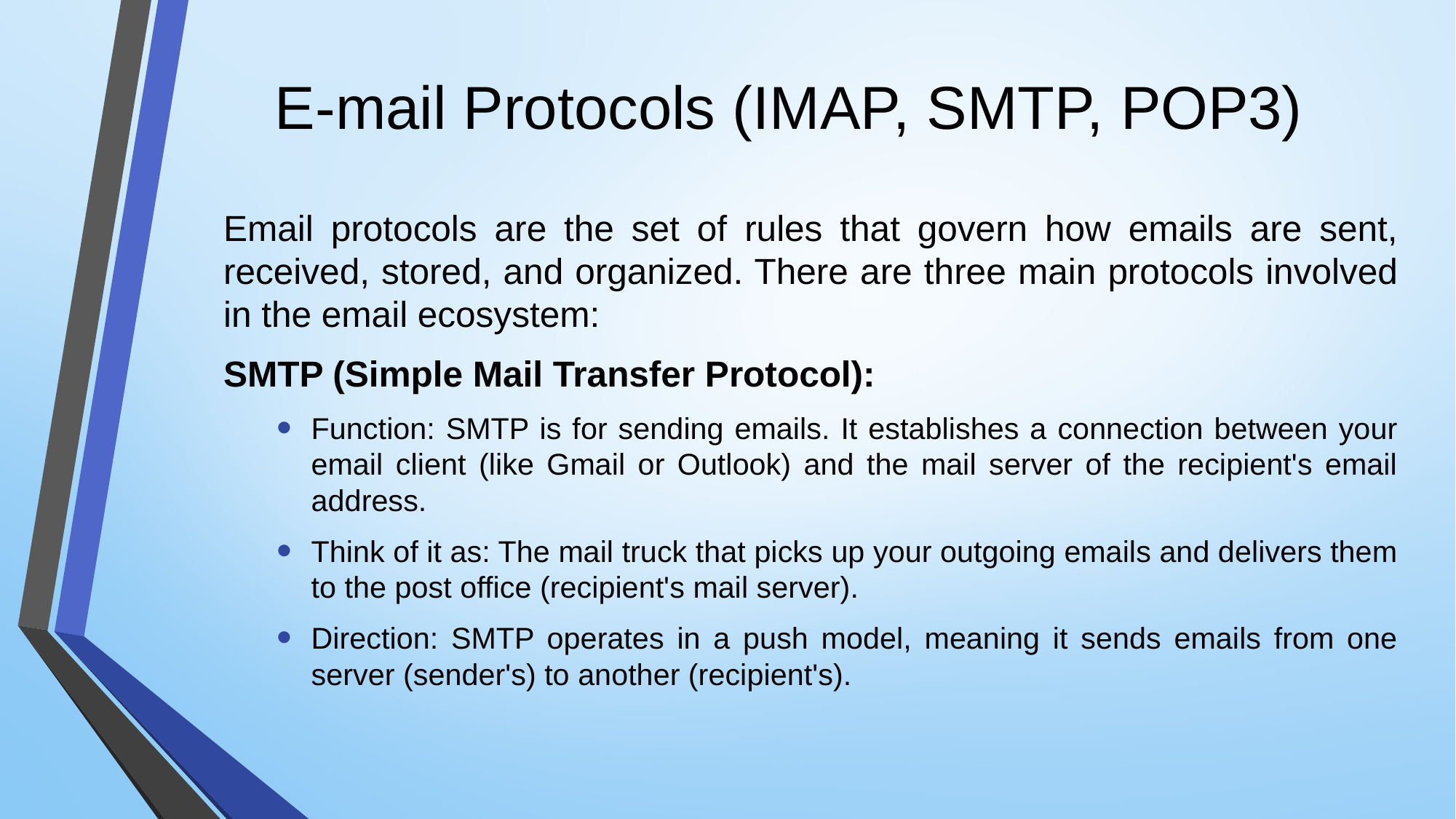

# E-mail Protocols (IMAP, SMTP, POP3)
Email protocols are the set of rules that govern how emails are sent, received, stored, and organized. There are three main protocols involved in the email ecosystem:
SMTP (Simple Mail Transfer Protocol):
Function: SMTP is for sending emails. It establishes a connection between your email client (like Gmail or Outlook) and the mail server of the recipient's email address.
Think of it as: The mail truck that picks up your outgoing emails and delivers them to the post office (recipient's mail server).
Direction: SMTP operates in a push model, meaning it sends emails from one server (sender's) to another (recipient's).